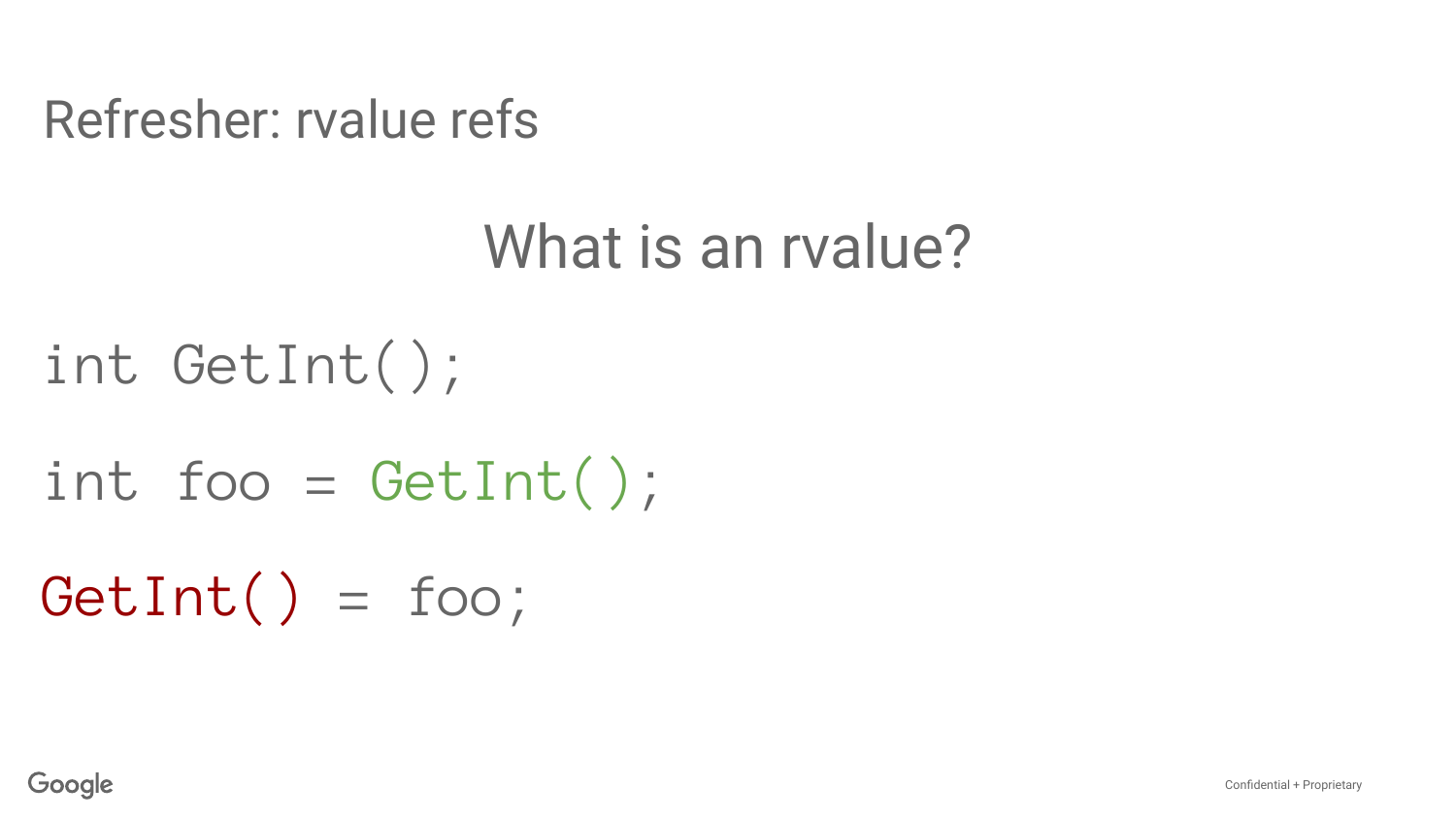

# Refresher: rvalue refs
What is an rvalue?
int GetInt();
int foo = GetInt();
GetInt() = foo;